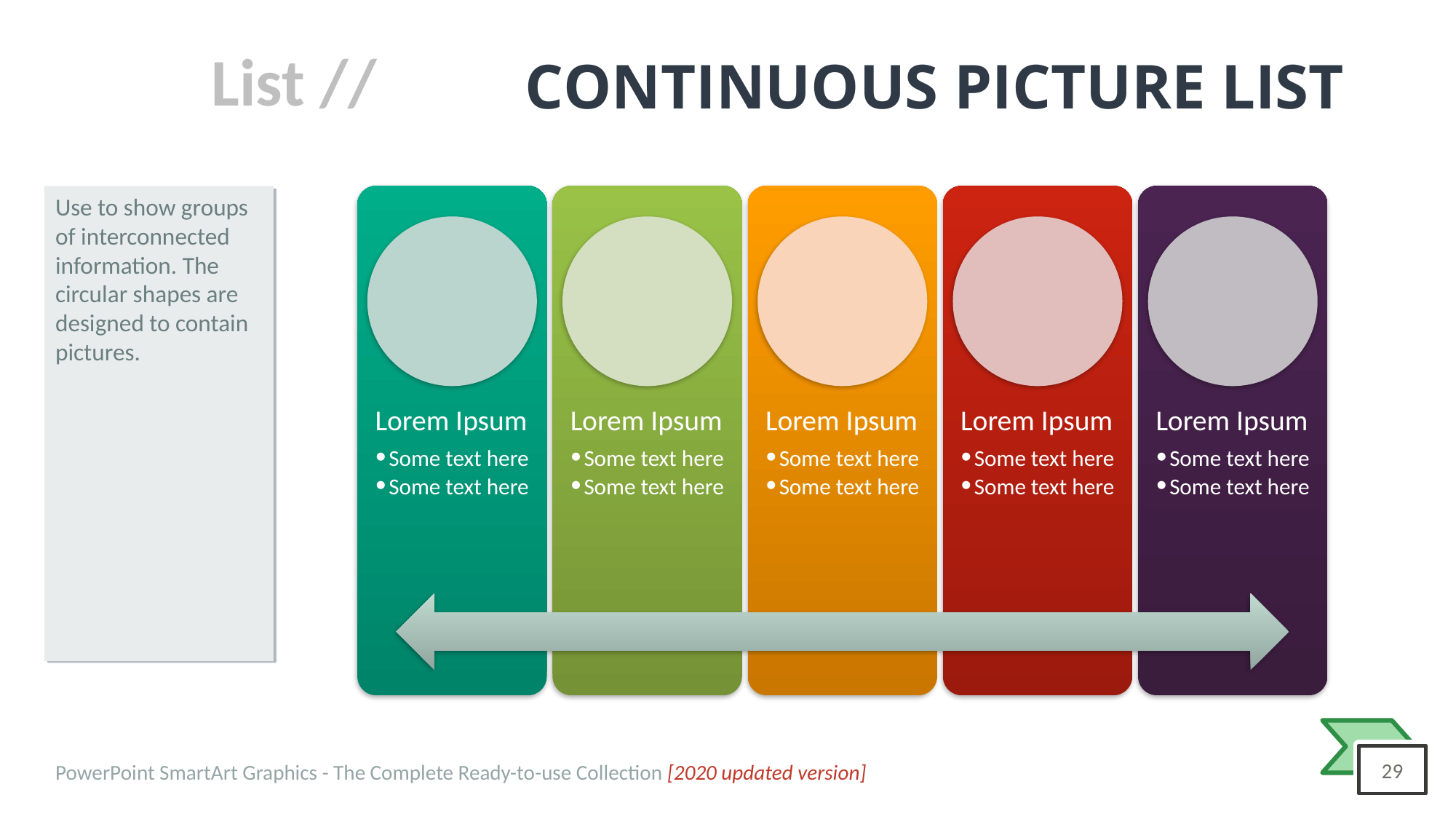

# CONTINUOUS PICTURE LIST
Use to show groups of interconnected information. The circular shapes are designed to contain pictures.

Lorem Ipsum
Some text here
Some text here
Lorem Ipsum
Some text here
Some text here
Lorem Ipsum
Some text here
Some text here
Lorem Ipsum
Some text here
Some text here
Lorem Ipsum
Some text here
Some text here

PowerPoint SmartArt Graphics - The Complete Ready-to-use Collection [2020 updated version]